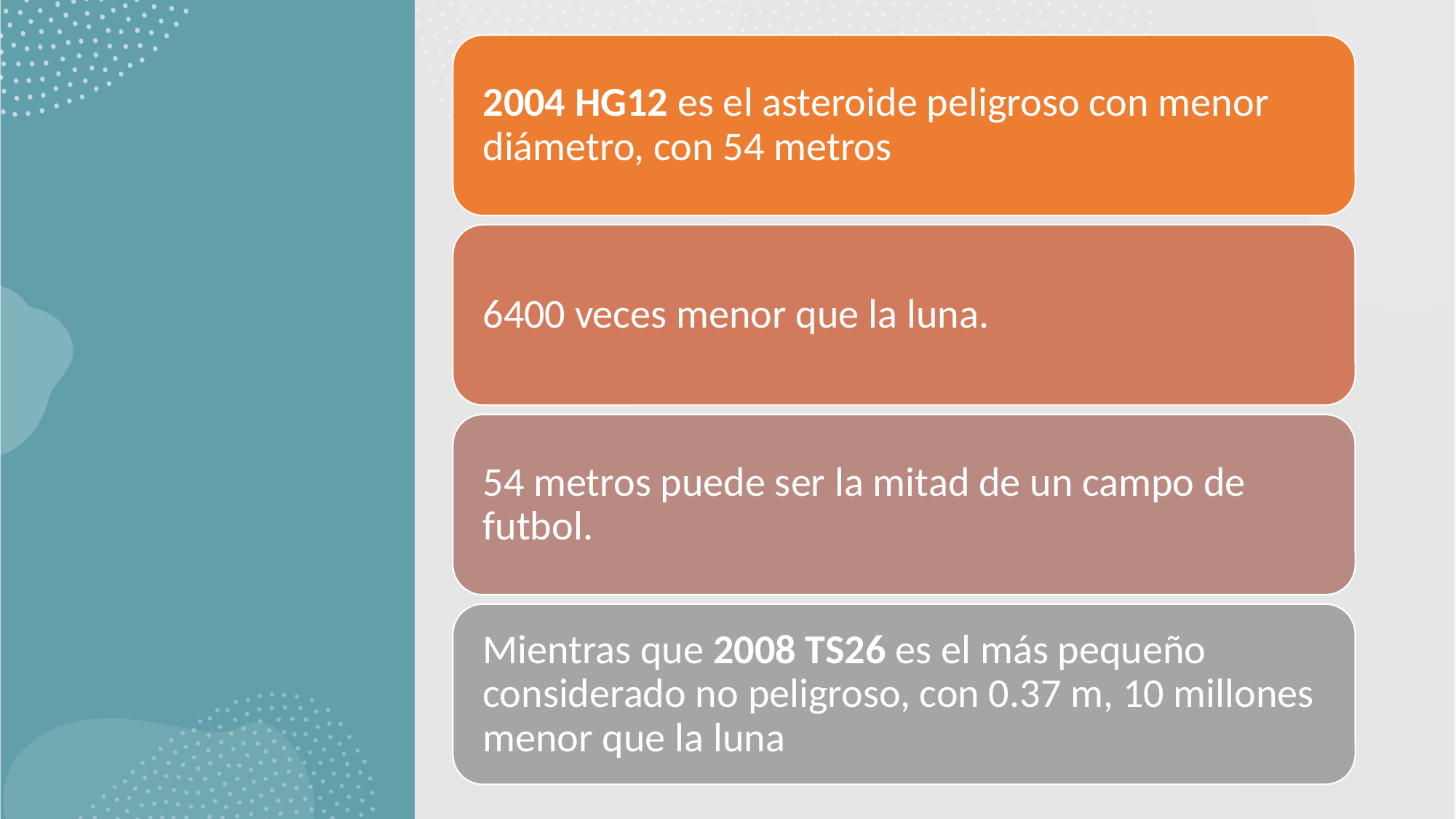

2004 HG12 es el asteroide peligroso con menor diámetro, con 54 metros
6400 veces menor que la luna.
54 metros puede ser la mitad de un campo de futbol.
Mientras que 2008 TS26 es el más pequeño considerado no peligroso, con 0.37 m, 10 millones menor que la luna